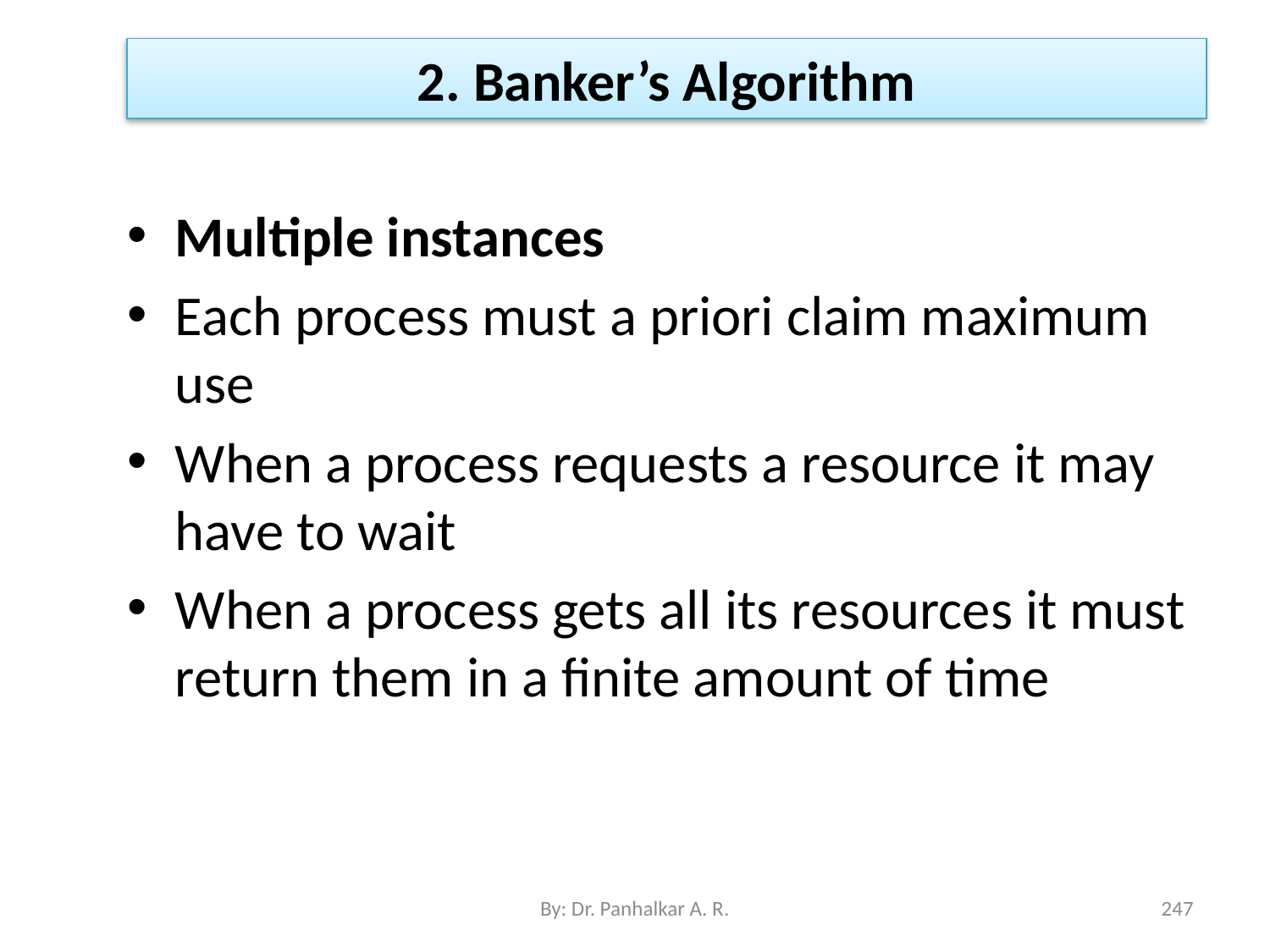

# 2. Banker’s Algorithm
Multiple instances
Each process must a priori claim maximum use
When a process requests a resource it may have to wait
When a process gets all its resources it must return them in a finite amount of time
By: Dr. Panhalkar A. R.
247